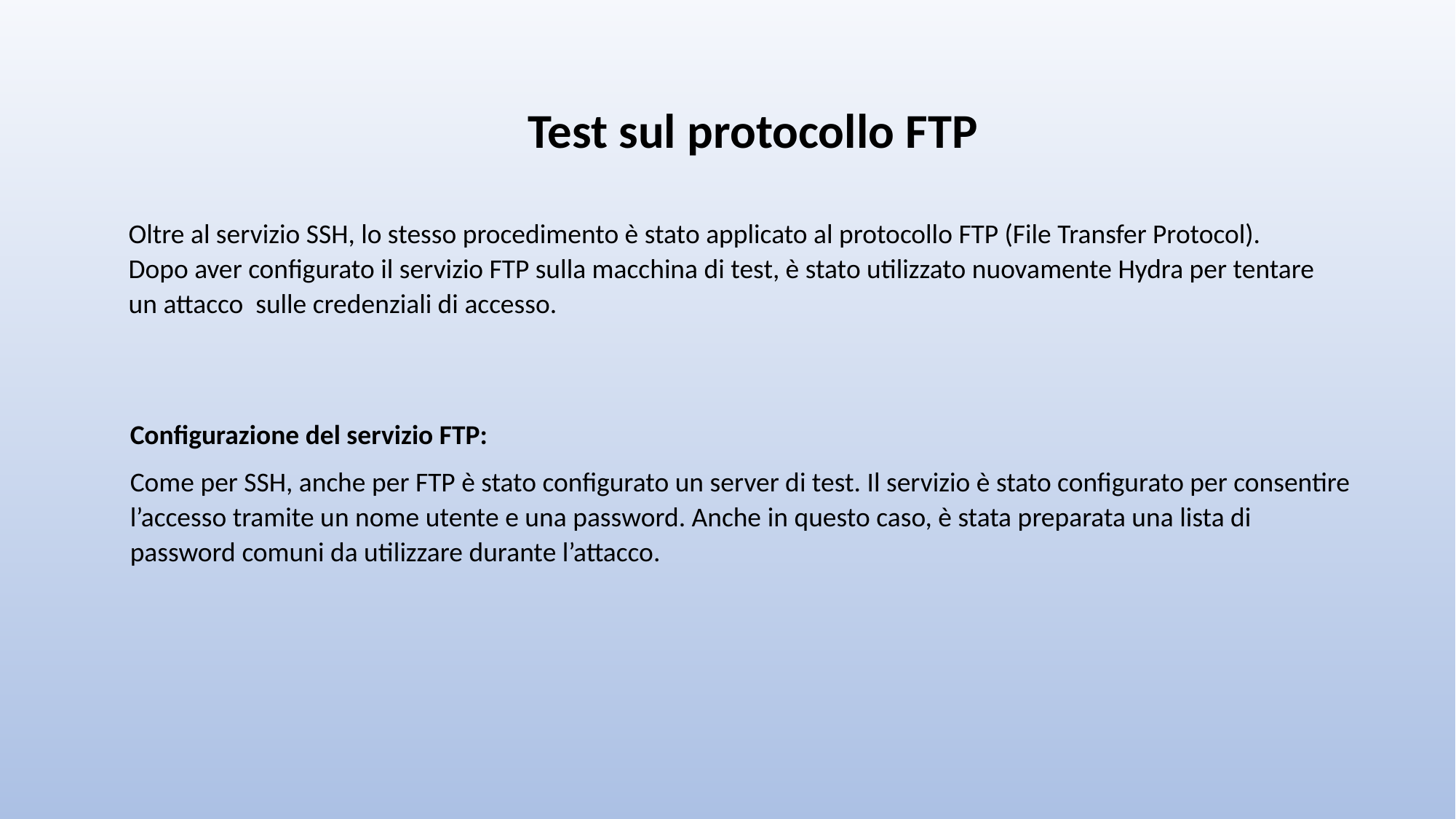

Test sul protocollo FTP
Oltre al servizio SSH, lo stesso procedimento è stato applicato al protocollo FTP (File Transfer Protocol). Dopo aver configurato il servizio FTP sulla macchina di test, è stato utilizzato nuovamente Hydra per tentare un attacco  sulle credenziali di accesso.
Configurazione del servizio FTP:
Come per SSH, anche per FTP è stato configurato un server di test. Il servizio è stato configurato per consentire l’accesso tramite un nome utente e una password. Anche in questo caso, è stata preparata una lista di password comuni da utilizzare durante l’attacco.